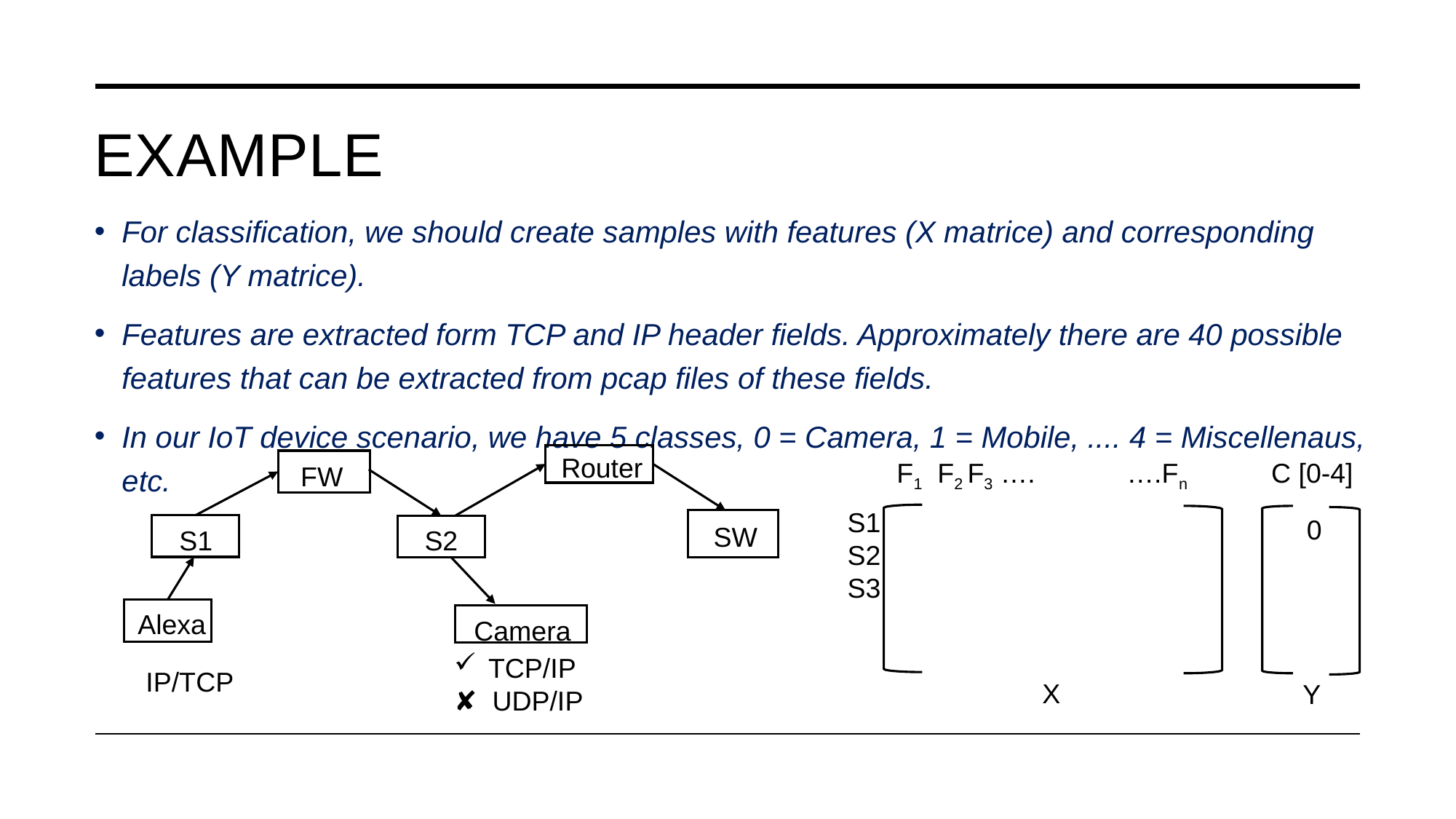

# Example
For classification, we should create samples with features (X matrice) and corresponding labels (Y matrice).
Features are extracted form TCP and IP header fields. Approximately there are 40 possible features that can be extracted from pcap files of these fields.
In our IoT device scenario, we have 5 classes, 0 = Camera, 1 = Mobile, .... 4 = Miscellenaus, etc.

Router
F1  F2 F3 ….            ….Fn           C [0-4]
S1
S2
S3

0
X
Y

FW

  SW

S1
S2

Alexa

Camera
TCP/IP
✘  UDP/IP
IP/TCP